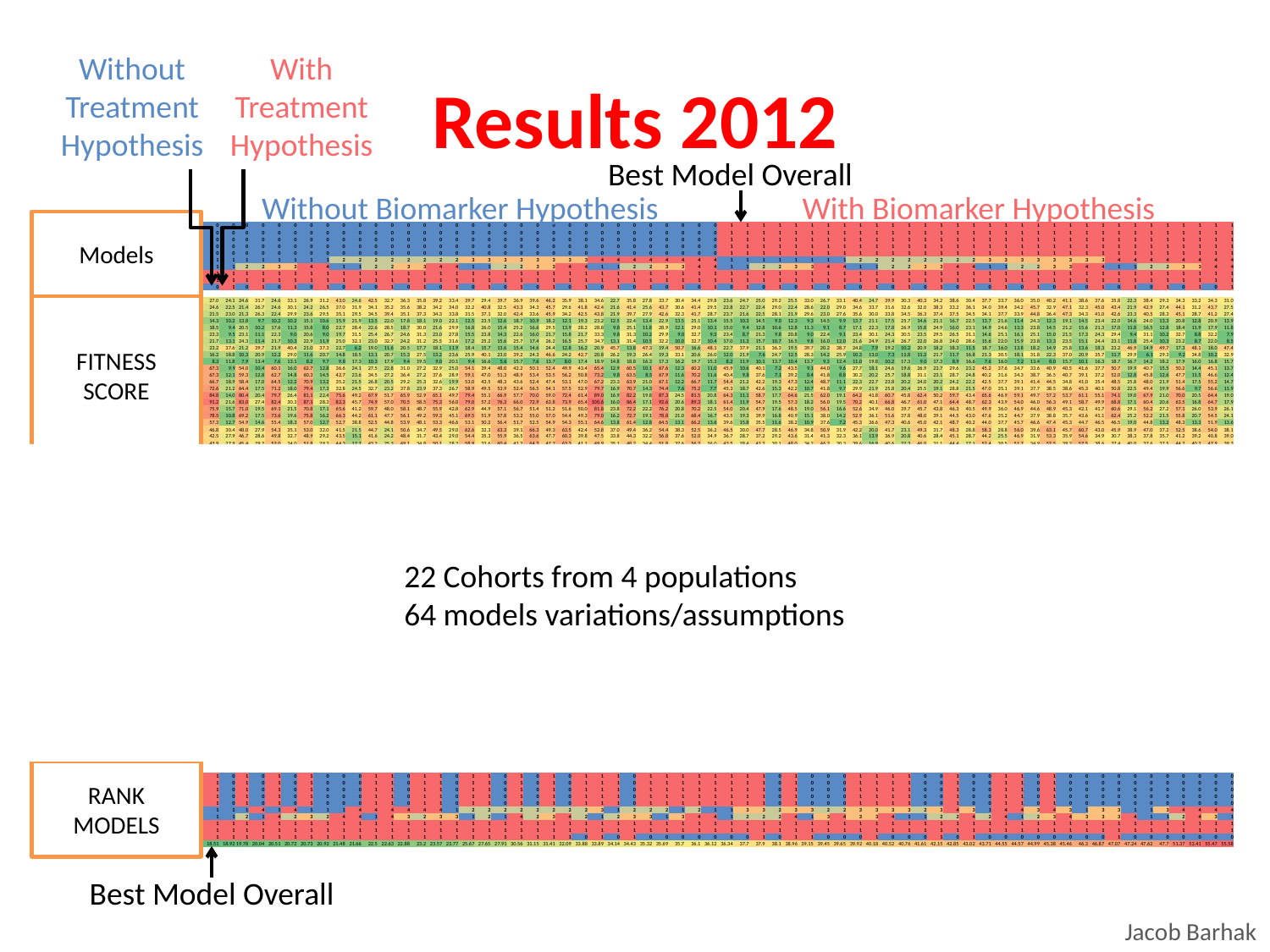

# Results 2012
Without Treatment Hypothesis
With Treatment Hypothesis
Best Model Overall
Without Biomarker Hypothesis
With Biomarker Hypothesis
Models

| A1c changes | 0 | 0 | 0 | 0 | 0 | 0 | 0 | 0 | 0 | 0 | 0 | 0 | 0 | 0 | 0 | 0 | 0 | 0 | 0 | 0 | 0 | 0 | 0 | 0 | 0 | 0 | 0 | 0 | 0 | 0 | 0 | 0 | 1 | 1 | 1 | 1 | 1 | 1 | 1 | 1 | 1 | 1 | 1 | 1 | 1 | 1 | 1 | 1 | 1 | 1 | 1 | 1 | 1 | 1 | 1 | 1 | 1 | 1 | 1 | 1 | 1 | 1 | 1 | 1 |
| --- | --- | --- | --- | --- | --- | --- | --- | --- | --- | --- | --- | --- | --- | --- | --- | --- | --- | --- | --- | --- | --- | --- | --- | --- | --- | --- | --- | --- | --- | --- | --- | --- | --- | --- | --- | --- | --- | --- | --- | --- | --- | --- | --- | --- | --- | --- | --- | --- | --- | --- | --- | --- | --- | --- | --- | --- | --- | --- | --- | --- | --- | --- | --- | --- |
| BMI changes | 0 | 0 | 0 | 0 | 0 | 0 | 0 | 0 | 0 | 0 | 0 | 0 | 0 | 0 | 0 | 0 | 0 | 0 | 0 | 0 | 0 | 0 | 0 | 0 | 0 | 0 | 0 | 0 | 0 | 0 | 0 | 0 | 1 | 1 | 1 | 1 | 1 | 1 | 1 | 1 | 1 | 1 | 1 | 1 | 1 | 1 | 1 | 1 | 1 | 1 | 1 | 1 | 1 | 1 | 1 | 1 | 1 | 1 | 1 | 1 | 1 | 1 | 1 | 1 |
| BP changes | 0 | 0 | 0 | 0 | 0 | 0 | 0 | 0 | 0 | 0 | 0 | 0 | 0 | 0 | 0 | 0 | 0 | 0 | 0 | 0 | 0 | 0 | 0 | 0 | 0 | 0 | 0 | 0 | 0 | 0 | 0 | 0 | 1 | 1 | 1 | 1 | 1 | 1 | 1 | 1 | 1 | 1 | 1 | 1 | 1 | 1 | 1 | 1 | 1 | 1 | 1 | 1 | 1 | 1 | 1 | 1 | 1 | 1 | 1 | 1 | 1 | 1 | 1 | 1 |
| Lipid change | 0 | 0 | 0 | 0 | 0 | 0 | 0 | 0 | 0 | 0 | 0 | 0 | 0 | 0 | 0 | 0 | 0 | 0 | 0 | 0 | 0 | 0 | 0 | 0 | 0 | 0 | 0 | 0 | 0 | 0 | 0 | 0 | 1 | 1 | 1 | 1 | 1 | 1 | 1 | 1 | 1 | 1 | 1 | 1 | 1 | 1 | 1 | 1 | 1 | 1 | 1 | 1 | 1 | 1 | 1 | 1 | 1 | 1 | 1 | 1 | 1 | 1 | 1 | 1 |
| Smoke changes | 0 | 0 | 0 | 0 | 0 | 0 | 0 | 0 | 0 | 0 | 0 | 0 | 0 | 0 | 0 | 0 | 0 | 0 | 0 | 0 | 0 | 0 | 0 | 0 | 0 | 0 | 0 | 0 | 0 | 0 | 0 | 0 | 1 | 1 | 1 | 1 | 1 | 1 | 1 | 1 | 1 | 1 | 1 | 1 | 1 | 1 | 1 | 1 | 1 | 1 | 1 | 1 | 1 | 1 | 1 | 1 | 1 | 1 | 1 | 1 | 1 | 1 | 1 | 1 |
| MI Equation # | 1 | 1 | 1 | 1 | 1 | 1 | 1 | 1 | 2 | 2 | 2 | 2 | 2 | 2 | 2 | 2 | 3 | 3 | 3 | 3 | 3 | 3 | 3 | 3 | 4 | 4 | 4 | 4 | 4 | 4 | 4 | 4 | 1 | 1 | 1 | 1 | 1 | 1 | 1 | 1 | 2 | 2 | 2 | 2 | 2 | 2 | 2 | 2 | 3 | 3 | 3 | 3 | 3 | 3 | 3 | 3 | 4 | 4 | 4 | 4 | 4 | 4 | 4 | 4 |
| Stroke Equation # | 1 | 1 | 2 | 2 | 3 | 3 | 4 | 4 | 1 | 1 | 2 | 2 | 3 | 3 | 4 | 4 | 1 | 1 | 2 | 2 | 3 | 3 | 4 | 4 | 1 | 1 | 2 | 2 | 3 | 3 | 4 | 4 | 1 | 1 | 2 | 2 | 3 | 3 | 4 | 4 | 1 | 1 | 2 | 2 | 3 | 3 | 4 | 4 | 1 | 1 | 2 | 2 | 3 | 3 | 4 | 4 | 1 | 1 | 2 | 2 | 3 | 3 | 4 | 4 |
| CHD Death Equation # | 1 | 1 | 1 | 1 | 1 | 1 | 1 | 1 | 1 | 1 | 1 | 1 | 1 | 1 | 1 | 1 | 1 | 1 | 1 | 1 | 1 | 1 | 1 | 1 | 1 | 1 | 1 | 1 | 1 | 1 | 1 | 1 | 1 | 1 | 1 | 1 | 1 | 1 | 1 | 1 | 1 | 1 | 1 | 1 | 1 | 1 | 1 | 1 | 1 | 1 | 1 | 1 | 1 | 1 | 1 | 1 | 1 | 1 | 1 | 1 | 1 | 1 | 1 | 1 |
| Stroke Death Equation # | 1 | 1 | 1 | 1 | 1 | 1 | 1 | 1 | 1 | 1 | 1 | 1 | 1 | 1 | 1 | 1 | 1 | 1 | 1 | 1 | 1 | 1 | 1 | 1 | 1 | 1 | 1 | 1 | 1 | 1 | 1 | 1 | 1 | 1 | 1 | 1 | 1 | 1 | 1 | 1 | 1 | 1 | 1 | 1 | 1 | 1 | 1 | 1 | 1 | 1 | 1 | 1 | 1 | 1 | 1 | 1 | 1 | 1 | 1 | 1 | 1 | 1 | 1 | 1 |
| Treatment Improvement Correction | 0 | 1 | 0 | 1 | 0 | 1 | 0 | 1 | 0 | 1 | 0 | 1 | 0 | 1 | 0 | 1 | 0 | 1 | 0 | 1 | 0 | 1 | 0 | 1 | 0 | 1 | 0 | 1 | 0 | 1 | 0 | 1 | 0 | 1 | 0 | 1 | 0 | 1 | 0 | 1 | 0 | 1 | 0 | 1 | 0 | 1 | 0 | 1 | 0 | 1 | 0 | 1 | 0 | 1 | 0 | 1 | 0 | 1 | 0 | 1 | 0 | 1 | 0 | 1 |
| FITNESS: LOW SCORE = GOOD FITNESS |  |  |  |  |  |  |  |  |  |  |  |  |  |  |  |  |  |  |  |  |  |  |  |  |  |  |  |  |  |  |  |  |  |  |  |  |  |  |  |  |  |  |  |  |  |  |  |  |  |  |  |  |  |  |  |  |  |  |  |  |  |  |  |  |
| UKPDS33 Conventional | 27.0 | 24.1 | 24.6 | 31.7 | 24.6 | 33.1 | 26.9 | 31.2 | 43.0 | 24.6 | 42.5 | 32.7 | 36.3 | 35.8 | 39.2 | 33.4 | 39.7 | 29.4 | 39.7 | 36.9 | 39.6 | 46.2 | 35.9 | 38.1 | 34.6 | 22.7 | 35.8 | 27.8 | 33.7 | 30.4 | 34.4 | 29.8 | 23.6 | 24.7 | 25.0 | 29.2 | 25.5 | 33.0 | 26.7 | 33.1 | 40.4 | 24.7 | 39.9 | 30.3 | 40.3 | 34.2 | 38.6 | 30.4 | 37.7 | 33.7 | 36.0 | 35.0 | 40.2 | 41.1 | 38.6 | 37.6 | 35.8 | 22.3 | 38.4 | 29.3 | 34.3 | 33.2 | 34.3 | 31.0 |
| UKPDS33 Intensive | 24.6 | 22.5 | 21.4 | 26.7 | 24.6 | 30.1 | 24.2 | 26.5 | 37.0 | 31.9 | 34.1 | 35.2 | 35.6 | 38.2 | 34.2 | 34.0 | 32.2 | 40.8 | 32.5 | 43.3 | 34.3 | 45.7 | 29.6 | 41.8 | 42.4 | 21.6 | 41.4 | 25.6 | 43.7 | 30.6 | 41.4 | 29.5 | 22.8 | 22.7 | 22.4 | 29.0 | 22.4 | 28.6 | 22.0 | 29.0 | 34.6 | 33.7 | 31.6 | 32.6 | 32.0 | 38.3 | 33.2 | 36.1 | 34.0 | 39.4 | 34.2 | 45.7 | 32.9 | 47.1 | 32.3 | 45.0 | 43.4 | 21.9 | 42.9 | 27.4 | 44.1 | 31.2 | 43.7 | 27.5 |
| UKPDS33 Full | 21.5 | 23.0 | 21.3 | 26.3 | 22.4 | 29.9 | 23.6 | 29.5 | 35.1 | 29.5 | 34.5 | 39.4 | 35.1 | 37.3 | 34.3 | 33.8 | 31.5 | 37.1 | 32.0 | 42.4 | 33.6 | 45.9 | 34.2 | 42.5 | 43.8 | 21.9 | 39.7 | 27.9 | 42.6 | 32.3 | 41.7 | 28.7 | 23.7 | 21.6 | 22.5 | 28.1 | 21.9 | 29.6 | 23.0 | 27.6 | 35.6 | 30.0 | 33.8 | 34.5 | 36.3 | 37.4 | 37.5 | 34.5 | 34.1 | 37.7 | 33.9 | 44.8 | 36.4 | 47.3 | 34.3 | 41.0 | 42.6 | 23.3 | 40.5 | 28.3 | 45.1 | 28.7 | 41.2 | 27.4 |
| ASPEN All Placebo | 14.3 | 10.2 | 13.8 | 9.7 | 10.2 | 10.2 | 15.1 | 10.6 | 15.9 | 21.9 | 13.5 | 22.0 | 17.8 | 18.1 | 19.0 | 22.1 | 12.5 | 23.5 | 12.6 | 18.7 | 10.9 | 18.2 | 12.1 | 19.3 | 23.2 | 12.5 | 22.4 | 13.4 | 22.9 | 13.5 | 25.1 | 13.4 | 15.5 | 10.3 | 14.5 | 9.0 | 12.3 | 9.3 | 14.5 | 9.9 | 13.7 | 21.1 | 17.5 | 25.7 | 14.6 | 21.1 | 16.7 | 22.5 | 13.7 | 21.6 | 11.4 | 24.3 | 12.3 | 19.1 | 14.5 | 23.4 | 22.0 | 14.6 | 24.0 | 13.3 | 20.8 | 12.8 | 20.9 | 13.9 |
| ASPEN All Atorvastatin | 18.5 | 9.4 | 20.5 | 10.2 | 17.6 | 11.3 | 15.8 | 8.0 | 22.7 | 28.4 | 22.6 | 28.5 | 18.7 | 30.0 | 21.6 | 29.9 | 16.8 | 26.0 | 15.4 | 25.2 | 16.6 | 29.5 | 13.9 | 28.2 | 28.8 | 9.8 | 25.1 | 11.8 | 28.9 | 12.1 | 29.0 | 10.1 | 15.0 | 9.4 | 12.8 | 10.6 | 12.8 | 11.3 | 9.1 | 8.7 | 17.1 | 22.3 | 17.8 | 26.9 | 15.8 | 24.9 | 16.0 | 23.1 | 14.9 | 24.6 | 13.3 | 23.8 | 14.5 | 21.2 | 15.6 | 21.3 | 17.0 | 11.8 | 16.5 | 12.8 | 18.4 | 11.9 | 17.9 | 11.8 |
| ASPEN Primary Placebo | 23.3 | 9.5 | 23.1 | 11.1 | 22.3 | 9.0 | 20.6 | 9.0 | 19.7 | 31.5 | 25.4 | 26.7 | 24.6 | 31.3 | 23.0 | 27.8 | 15.5 | 23.8 | 14.3 | 22.6 | 16.0 | 21.7 | 15.8 | 21.7 | 33.3 | 9.8 | 31.3 | 10.2 | 29.9 | 9.0 | 32.7 | 9.3 | 23.4 | 8.7 | 21.3 | 9.8 | 20.8 | 9.0 | 22.4 | 9.1 | 23.4 | 30.1 | 24.3 | 30.5 | 23.5 | 29.5 | 26.5 | 31.1 | 14.6 | 25.1 | 16.1 | 25.1 | 15.0 | 21.5 | 17.3 | 24.3 | 29.4 | 9.4 | 31.1 | 10.2 | 32.7 | 8.8 | 32.2 | 7.9 |
| ASPEN Primary Atorvastatin | 21.7 | 13.1 | 24.3 | 11.4 | 21.7 | 10.3 | 22.9 | 11.9 | 25.0 | 32.1 | 23.0 | 32.7 | 24.2 | 31.2 | 25.5 | 31.6 | 17.2 | 25.2 | 15.6 | 25.7 | 17.4 | 26.2 | 16.5 | 25.7 | 34.7 | 13.1 | 31.4 | 10.5 | 32.2 | 10.0 | 32.7 | 10.4 | 17.0 | 11.3 | 15.7 | 10.7 | 16.5 | 9.8 | 16.0 | 12.0 | 21.6 | 24.9 | 21.4 | 26.7 | 22.0 | 26.8 | 24.0 | 28.6 | 15.6 | 22.0 | 15.9 | 23.8 | 13.3 | 23.5 | 15.1 | 24.4 | 23.1 | 11.8 | 25.4 | 10.3 | 23.2 | 8.7 | 22.0 | 8.5 |
| ASPEN Secondary Placebo | 23.2 | 37.6 | 21.2 | 39.7 | 21.9 | 40.4 | 21.0 | 37.3 | 22.7 | 6.2 | 19.0 | 11.6 | 20.5 | 17.7 | 18.1 | 11.9 | 18.4 | 15.7 | 13.6 | 15.4 | 14.6 | 24.4 | 12.8 | 16.2 | 20.9 | 45.7 | 13.8 | 47.3 | 19.4 | 50.7 | 16.6 | 48.1 | 22.7 | 37.9 | 21.1 | 36.3 | 19.5 | 39.7 | 20.2 | 38.7 | 24.8 | 7.9 | 19.2 | 10.2 | 20.9 | 18.2 | 18.3 | 11.5 | 18.7 | 16.0 | 13.8 | 18.2 | 14.9 | 25.8 | 13.6 | 18.3 | 23.2 | 46.9 | 14.9 | 49.7 | 17.3 | 48.1 | 18.0 | 47.4 |
| ASPEN Secondary Atorvastatin | 16.2 | 18.8 | 10.3 | 20.9 | 12.2 | 29.0 | 11.6 | 20.7 | 14.8 | 18.5 | 13.1 | 20.7 | 15.3 | 27.5 | 13.2 | 23.6 | 25.9 | 40.1 | 23.0 | 39.2 | 24.3 | 46.6 | 24.2 | 42.7 | 20.8 | 26.2 | 19.3 | 26.4 | 19.3 | 33.1 | 20.6 | 26.0 | 12.0 | 21.9 | 7.6 | 24.7 | 12.5 | 28.3 | 14.2 | 25.9 | 10.3 | 13.0 | 7.3 | 11.8 | 11.2 | 21.7 | 11.7 | 16.8 | 21.3 | 30.5 | 18.1 | 31.8 | 22.3 | 37.0 | 20.9 | 35.7 | 11.7 | 29.9 | 6.1 | 29.3 | 9.2 | 34.8 | 10.2 | 32.9 |
| ASPEN Full | 8.3 | 11.8 | 7.9 | 13.4 | 7.6 | 13.1 | 8.2 | 9.7 | 9.8 | 17.3 | 10.3 | 17.9 | 9.4 | 19.5 | 9.0 | 20.1 | 9.4 | 16.6 | 5.6 | 15.7 | 7.6 | 13.7 | 8.0 | 17.4 | 18.9 | 14.8 | 18.8 | 16.3 | 17.3 | 16.2 | 19.7 | 15.3 | 8.2 | 11.9 | 10.1 | 13.7 | 10.4 | 13.7 | 9.3 | 12.4 | 11.0 | 19.8 | 10.2 | 17.3 | 9.0 | 17.3 | 8.9 | 16.6 | 7.6 | 16.0 | 7.2 | 13.4 | 8.0 | 15.7 | 10.1 | 16.3 | 18.7 | 16.7 | 14.2 | 18.2 | 17.9 | 16.0 | 16.8 | 15.7 |
| ADVANCE Standard | 67.3 | 9.9 | 54.0 | 10.4 | 60.1 | 16.0 | 62.7 | 12.8 | 36.6 | 24.1 | 27.5 | 22.8 | 31.0 | 27.2 | 32.9 | 25.0 | 54.1 | 39.4 | 48.0 | 42.2 | 50.1 | 52.4 | 49.9 | 43.4 | 65.4 | 12.9 | 60.5 | 10.1 | 67.6 | 12.3 | 60.2 | 11.0 | 45.9 | 10.6 | 40.1 | 7.2 | 43.5 | 9.1 | 44.0 | 9.6 | 27.7 | 18.1 | 24.6 | 19.6 | 26.9 | 23.7 | 29.6 | 23.2 | 45.2 | 37.6 | 34.7 | 33.6 | 40.9 | 40.5 | 41.6 | 37.7 | 50.7 | 19.9 | 40.7 | 15.5 | 50.2 | 14.4 | 45.1 | 13.7 |
| ADVANCE Intensive | 67.3 | 12.1 | 59.3 | 12.8 | 62.7 | 14.8 | 60.3 | 14.5 | 42.7 | 23.6 | 34.5 | 27.2 | 36.4 | 27.2 | 37.6 | 28.9 | 59.1 | 47.0 | 51.3 | 48.9 | 53.4 | 53.5 | 56.2 | 50.8 | 73.2 | 9.8 | 63.5 | 8.5 | 67.9 | 11.6 | 70.2 | 11.6 | 40.4 | 9.8 | 37.6 | 7.1 | 39.2 | 8.4 | 41.8 | 8.8 | 30.3 | 20.2 | 25.7 | 18.8 | 31.1 | 23.1 | 28.7 | 24.8 | 40.2 | 31.6 | 34.3 | 38.7 | 36.5 | 40.7 | 39.1 | 37.2 | 52.0 | 12.8 | 45.8 | 12.6 | 47.7 | 11.5 | 46.6 | 12.4 |
| ADVANCE Asia Standard | 66.7 | 18.9 | 58.4 | 17.0 | 64.5 | 12.2 | 70.9 | 13.2 | 35.2 | 21.5 | 26.8 | 20.5 | 29.2 | 25.3 | 32.6 | 19.9 | 53.0 | 43.5 | 48.3 | 43.6 | 52.4 | 47.4 | 53.1 | 47.0 | 67.2 | 23.3 | 63.9 | 21.0 | 67.1 | 12.2 | 66.7 | 11.7 | 54.4 | 21.2 | 42.2 | 19.3 | 47.3 | 12.4 | 48.7 | 11.1 | 22.3 | 22.7 | 23.8 | 20.2 | 24.0 | 20.2 | 24.2 | 22.2 | 42.5 | 37.7 | 39.1 | 41.4 | 44.5 | 34.8 | 41.0 | 35.4 | 48.5 | 25.8 | 48.0 | 21.9 | 51.4 | 17.5 | 55.2 | 14.7 |
| ADVANCE Asia Intensive | 72.6 | 21.2 | 64.4 | 17.5 | 71.2 | 18.0 | 79.4 | 17.3 | 32.8 | 24.5 | 32.7 | 23.2 | 37.8 | 23.9 | 37.3 | 26.7 | 58.9 | 49.5 | 53.9 | 52.4 | 56.5 | 54.1 | 57.5 | 52.9 | 79.7 | 16.9 | 70.7 | 14.3 | 74.4 | 7.6 | 75.2 | 7.7 | 45.3 | 18.7 | 42.6 | 15.3 | 42.2 | 10.7 | 41.8 | 9.7 | 29.9 | 21.9 | 25.8 | 20.4 | 25.5 | 19.1 | 28.8 | 21.5 | 47.0 | 35.1 | 39.1 | 37.7 | 38.5 | 38.6 | 45.3 | 40.1 | 50.8 | 22.5 | 49.4 | 19.9 | 56.6 | 9.7 | 56.6 | 11.9 |
| ADVANCE EME Standard | 84.8 | 14.0 | 80.4 | 20.4 | 79.7 | 26.4 | 81.1 | 22.4 | 75.6 | 49.2 | 67.9 | 51.7 | 65.9 | 52.9 | 65.1 | 49.7 | 79.4 | 55.1 | 66.9 | 57.7 | 70.0 | 59.0 | 72.4 | 61.4 | 89.0 | 16.9 | 82.2 | 19.8 | 87.3 | 24.5 | 81.5 | 20.8 | 64.3 | 11.1 | 58.7 | 17.7 | 64.6 | 21.5 | 62.0 | 19.1 | 64.2 | 41.8 | 60.7 | 45.8 | 62.4 | 50.2 | 59.7 | 43.4 | 65.6 | 46.9 | 59.1 | 49.7 | 57.2 | 53.7 | 61.1 | 55.1 | 74.1 | 19.0 | 67.9 | 21.0 | 70.0 | 20.5 | 64.4 | 19.0 |
| ADVANCE EME Intensive | 91.2 | 21.6 | 83.0 | 27.4 | 82.4 | 30.3 | 87.1 | 28.3 | 82.3 | 45.7 | 74.9 | 57.0 | 70.5 | 58.5 | 75.3 | 56.0 | 79.0 | 57.2 | 76.3 | 66.0 | 72.9 | 63.8 | 73.9 | 65.4 | 100.6 | 16.0 | 86.4 | 17.1 | 92.6 | 20.6 | 89.3 | 18.1 | 61.4 | 11.9 | 54.7 | 19.5 | 57.3 | 18.2 | 56.0 | 19.5 | 70.2 | 40.1 | 66.8 | 46.7 | 61.0 | 47.1 | 64.4 | 48.7 | 62.3 | 43.9 | 54.0 | 46.0 | 56.3 | 49.1 | 58.7 | 49.9 | 68.8 | 17.1 | 60.4 | 20.6 | 63.5 | 16.8 | 64.7 | 17.9 |
| ADVANCE Eastern Europe Standard | 75.9 | 15.7 | 71.0 | 19.5 | 69.1 | 21.5 | 70.8 | 17.1 | 65.6 | 41.2 | 59.7 | 48.0 | 58.1 | 48.7 | 55.9 | 42.8 | 62.9 | 44.9 | 57.1 | 56.7 | 51.4 | 51.2 | 51.6 | 50.0 | 81.8 | 23.8 | 72.2 | 22.2 | 76.2 | 20.8 | 70.2 | 22.5 | 54.0 | 20.4 | 47.9 | 17.6 | 48.5 | 19.0 | 56.1 | 16.6 | 52.6 | 34.9 | 46.0 | 39.7 | 45.7 | 43.8 | 46.3 | 40.5 | 49.9 | 36.0 | 46.9 | 44.6 | 48.9 | 45.3 | 42.1 | 41.7 | 60.6 | 29.1 | 56.2 | 27.2 | 57.1 | 26.0 | 53.9 | 26.1 |
| ADVANCE Eastern Europe Intensive | 78.5 | 10.8 | 69.2 | 17.5 | 73.6 | 19.6 | 75.8 | 16.2 | 66.3 | 44.2 | 61.1 | 47.7 | 56.1 | 49.2 | 59.3 | 45.1 | 69.5 | 51.9 | 57.8 | 53.2 | 55.0 | 57.0 | 54.4 | 49.3 | 79.0 | 16.2 | 72.7 | 19.1 | 78.8 | 21.0 | 68.4 | 16.7 | 43.5 | 19.3 | 39.9 | 16.8 | 40.9 | 15.1 | 38.0 | 14.2 | 52.9 | 36.1 | 51.6 | 37.8 | 48.0 | 39.1 | 44.5 | 43.0 | 47.6 | 35.2 | 44.7 | 37.9 | 38.8 | 35.7 | 43.6 | 41.1 | 62.4 | 25.2 | 52.2 | 21.5 | 55.8 | 20.7 | 54.5 | 24.1 |
| ADVANCE Full | 57.3 | 12.7 | 54.9 | 14.6 | 55.4 | 18.3 | 57.0 | 12.7 | 52.7 | 38.8 | 52.5 | 44.8 | 53.9 | 48.1 | 53.3 | 46.6 | 53.1 | 50.2 | 56.4 | 51.7 | 52.5 | 54.9 | 54.3 | 55.1 | 64.6 | 13.8 | 61.4 | 12.8 | 64.5 | 13.1 | 66.2 | 13.6 | 39.6 | 15.8 | 35.5 | 11.6 | 38.2 | 10.9 | 37.6 | 7.2 | 45.3 | 36.6 | 47.3 | 40.6 | 45.0 | 42.1 | 48.7 | 40.2 | 44.0 | 37.7 | 45.7 | 46.6 | 47.4 | 45.3 | 44.7 | 46.5 | 46.5 | 19.0 | 44.8 | 13.2 | 48.3 | 13.3 | 51.9 | 13.6 |
| ACCORD BP Standard Therapy | 46.8 | 30.4 | 48.0 | 27.9 | 54.3 | 35.1 | 53.0 | 32.0 | 41.5 | 21.5 | 44.7 | 24.1 | 50.6 | 34.7 | 49.5 | 29.0 | 62.6 | 32.3 | 63.3 | 39.1 | 66.3 | 49.3 | 63.5 | 42.4 | 52.8 | 37.0 | 49.4 | 36.2 | 54.4 | 38.3 | 52.5 | 36.2 | 46.5 | 30.0 | 47.7 | 28.5 | 46.9 | 34.8 | 50.9 | 31.9 | 42.2 | 20.0 | 41.7 | 23.1 | 49.3 | 31.7 | 48.3 | 28.8 | 58.3 | 28.8 | 56.0 | 39.6 | 63.1 | 45.7 | 60.7 | 43.0 | 45.9 | 38.9 | 47.0 | 37.2 | 52.5 | 38.6 | 54.0 | 38.1 |
| ACCORD BP Intensive Therapy | 42.5 | 27.9 | 46.7 | 28.6 | 49.8 | 32.7 | 48.9 | 29.2 | 43.5 | 15.1 | 41.6 | 24.2 | 48.4 | 31.7 | 43.4 | 29.0 | 54.4 | 35.3 | 55.9 | 36.5 | 63.6 | 47.7 | 60.3 | 39.8 | 47.5 | 33.8 | 44.3 | 32.2 | 56.8 | 37.6 | 52.0 | 34.9 | 36.7 | 28.7 | 37.2 | 29.2 | 43.6 | 31.4 | 41.3 | 32.3 | 36.1 | 13.9 | 36.9 | 20.8 | 40.6 | 28.4 | 45.1 | 28.7 | 44.2 | 25.5 | 46.9 | 31.9 | 53.3 | 35.9 | 54.6 | 34.9 | 30.7 | 38.3 | 37.8 | 35.7 | 41.2 | 39.2 | 40.8 | 39.0 |
| ACCORD BP Full | 43.9 | 27.9 | 45.4 | 29.2 | 53.0 | 34.0 | 51.8 | 29.3 | 44.3 | 17.7 | 43.2 | 25.3 | 49.1 | 34.8 | 50.1 | 28.2 | 58.9 | 33.6 | 60.4 | 41.2 | 64.3 | 47.7 | 63.3 | 41.1 | 49.9 | 35.1 | 48.2 | 34.4 | 51.8 | 37.6 | 56.2 | 36.0 | 43.5 | 28.4 | 42.2 | 30.1 | 48.0 | 34.2 | 46.2 | 30.3 | 39.6 | 16.9 | 40.6 | 22.3 | 46.0 | 31.1 | 44.4 | 27.1 | 52.4 | 30.5 | 51.7 | 34.9 | 57.5 | 39.2 | 57.5 | 38.6 | 37.4 | 40.0 | 37.6 | 37.5 | 44.2 | 40.3 | 47.9 | 39.3 |
| RANK POPULATIONS FOR EACH MODEL |  |  |  |  |  |  |  |  |  |  |  |  |  |  |  |  |  |  |  |  |  |  |  |  |  |  |  |  |  |  |  |  |  |  |  |  |  |  |  |  |  |  |  |  |  |  |  |  |  |  |  |  |  |  |  |  |  |  |  |  |  |  |  |  |
| UKPDS33 Conventional | 9 | 17 | 9 | 20 | 9 | 18 | 9 | 19 | 14 | 11 | 14 | 14 | 11 | 14 | 13 | 14 | 9 | 6 | 9 | 7 | 9 | 8 | 9 | 6 | 6 | 14 | 7 | 16 | 7 | 14 | 7 | 17 | 8 | 17 | 9 | 18 | 9 | 18 | 9 | 20 | 15 | 12 | 14 | 13 | 13 | 14 | 13 | 13 | 9 | 11 | 11 | 10 | 12 | 14 | 9 | 10 | 8 | 11 | 9 | 16 | 7 | 16 | 7 | 16 |
| UKPDS33 Intensive | 8 | 15 | 6 | 15 | 8 | 15 | 8 | 14 | 11 | 15 | 10 | 15 | 10 | 16 | 9 | 16 | 8 | 13 | 8 | 13 | 8 | 6 | 7 | 9 | 8 | 12 | 9 | 14 | 9 | 15 | 8 | 16 | 6 | 16 | 7 | 17 | 8 | 15 | 6 | 16 | 11 | 16 | 11 | 15 | 11 | 16 | 11 | 16 | 7 | 19 | 8 | 18 | 7 | 18 | 7 | 18 | 11 | 10 | 12 | 14 | 9 | 15 | 10 | 15 |
| UKPDS33 Full | 4 | 16 | 5 | 14 | 7 | 14 | 7 | 18 | 8 | 13 | 11 | 16 | 9 | 15 | 10 | 15 | 7 | 10 | 7 | 12 | 7 | 7 | 8 | 11 | 9 | 13 | 8 | 17 | 8 | 16 | 9 | 15 | 9 | 14 | 8 | 15 | 7 | 16 | 8 | 15 | 12 | 14 | 12 | 16 | 12 | 15 | 12 | 15 | 8 | 16 | 7 | 17 | 8 | 19 | 8 | 14 | 10 | 13 | 10 | 15 | 11 | 14 | 9 | 14 |
| ASPEN All Placebo | 1 | 3 | 2 | 0 | 1 | 1 | 2 | 3 | 2 | 7 | 2 | 4 | 2 | 1 | 3 | 3 | 1 | 2 | 1 | 2 | 1 | 1 | 1 | 2 | 3 | 3 | 3 | 6 | 3 | 8 | 3 | 7 | 3 | 3 | 3 | 2 | 1 | 3 | 3 | 6 | 2 | 8 | 2 | 10 | 2 | 4 | 3 | 5 | 1 | 2 | 1 | 4 | 1 | 1 | 2 | 3 | 3 | 4 | 4 | 5 | 4 | 5 | 4 | 7 |
| ASPEN All Atorvastatin | 3 | 0 | 3 | 1 | 3 | 3 | 3 | 0 | 4 | 12 | 4 | 12 | 3 | 8 | 4 | 12 | 3 | 5 | 4 | 4 | 4 | 5 | 3 | 5 | 4 | 0 | 4 | 4 | 4 | 4 | 4 | 2 | 2 | 1 | 2 | 4 | 3 | 7 | 0 | 1 | 3 | 10 | 3 | 12 | 3 | 8 | 2 | 6 | 3 | 4 | 2 | 2 | 3 | 2 | 4 | 2 | 1 | 2 | 3 | 3 | 3 | 4 | 2 | 2 |
| ASPEN Primary Placebo | 7 | 1 | 7 | 3 | 6 | 0 | 4 | 1 | 3 | 14 | 6 | 10 | 6 | 10 | 5 | 7 | 2 | 3 | 3 | 3 | 3 | 2 | 4 | 3 | 5 | 1 | 5 | 2 | 5 | 1 | 6 | 1 | 7 | 0 | 6 | 3 | 6 | 1 | 7 | 3 | 6 | 15 | 7 | 14 | 6 | 11 | 7 | 14 | 2 | 5 | 5 | 5 | 5 | 3 | 5 | 4 | 6 | 0 | 6 | 0 | 6 | 1 | 6 | 0 |
| ASPEN Primary Atorvastatin | 5 | 8 | 8 | 4 | 4 | 2 | 6 | 4 | 6 | 16 | 5 | 13 | 5 | 9 | 6 | 13 | 4 | 4 | 5 | 5 | 5 | 4 | 5 | 4 | 7 | 5 | 6 | 3 | 6 | 2 | 5 | 3 | 4 | 6 | 4 | 5 | 4 | 4 | 4 | 8 | 4 | 13 | 5 | 11 | 5 | 9 | 5 | 10 | 4 | 3 | 4 | 3 | 2 | 4 | 3 | 5 | 4 | 1 | 5 | 1 | 5 | 0 | 5 | 1 |
| ASPEN Secondary Placebo | 6 | 21 | 4 | 21 | 5 | 21 | 5 | 21 | 5 | 0 | 3 | 0 | 4 | 0 | 2 | 0 | 5 | 0 | 2 | 0 | 2 | 3 | 2 | 0 | 2 | 21 | 0 | 21 | 2 | 21 | 0 | 21 | 5 | 21 | 5 | 21 | 5 | 21 | 5 | 21 | 7 | 0 | 4 | 0 | 4 | 1 | 4 | 0 | 5 | 0 | 3 | 1 | 4 | 5 | 1 | 1 | 5 | 21 | 2 | 21 | 1 | 21 | 3 | 21 |
| ASPEN Secondary Atorvastatin | 2 | 11 | 1 | 13 | 2 | 13 | 1 | 12 | 1 | 4 | 1 | 3 | 1 | 7 | 1 | 4 | 6 | 12 | 6 | 9 | 6 | 9 | 6 | 12 | 1 | 17 | 2 | 15 | 1 | 17 | 2 | 14 | 1 | 15 | 0 | 14 | 2 | 14 | 2 | 14 | 0 | 1 | 0 | 1 | 1 | 5 | 1 | 2 | 6 | 9 | 6 | 6 | 6 | 9 | 6 | 8 | 0 | 17 | 0 | 17 | 0 | 17 | 0 | 17 |
| ASPEN Full | 0 | 5 | 0 | 6 | 0 | 5 | 0 | 2 | 0 | 2 | 0 | 1 | 0 | 2 | 0 | 2 | 0 | 1 | 0 | 1 | 0 | 0 | 0 | 1 | 0 | 7 | 1 | 8 | 0 | 9 | 1 | 9 | 0 | 7 | 1 | 7 | 0 | 9 | 1 | 9 | 1 | 5 | 1 | 2 | 0 | 0 | 0 | 1 | 0 | 1 | 0 | 0 | 0 | 0 | 0 | 0 | 2 | 5 | 1 | 7 | 2 | 8 | 1 | 9 |
| ADVANCE Standard | 16 | 2 | 13 | 2 | 14 | 7 | 15 | 6 | 10 | 9 | 8 | 5 | 8 | 5 | 8 | 5 | 12 | 11 | 10 | 11 | 10 | 15 | 10 | 13 | 14 | 4 | 13 | 1 | 15 | 6 | 13 | 4 | 16 | 4 | 14 | 1 | 14 | 2 | 15 | 4 | 8 | 4 | 8 | 4 | 9 | 7 | 10 | 7 | 14 | 15 | 10 | 8 | 13 | 12 | 12 | 11 | 15 | 9 | 11 | 6 | 14 | 7 | 11 | 6 |
| ADVANCE Intensive | 15 | 6 | 16 | 5 | 15 | 6 | 14 | 8 | 13 | 8 | 12 | 11 | 12 | 6 | 12 | 9 | 16 | 16 | 12 | 15 | 14 | 16 | 15 | 17 | 16 | 2 | 15 | 0 | 16 | 3 | 17 | 5 | 12 | 2 | 12 | 0 | 11 | 0 | 13 | 2 | 10 | 7 | 9 | 3 | 10 | 6 | 8 | 8 | 10 | 10 | 9 | 13 | 9 | 13 | 10 | 9 | 17 | 3 | 14 | 2 | 12 | 3 | 12 | 4 |
| ADVANCE Asia Standard | 14 | 12 | 15 | 8 | 16 | 4 | 17 | 7 | 9 | 5 | 7 | 2 | 7 | 4 | 7 | 1 | 10 | 14 | 11 | 14 | 12 | 10 | 12 | 14 | 15 | 15 | 16 | 12 | 14 | 5 | 15 | 6 | 19 | 13 | 15 | 12 | 17 | 8 | 17 | 7 | 5 | 11 | 6 | 5 | 7 | 3 | 6 | 4 | 11 | 18 | 13 | 15 | 14 | 6 | 11 | 7 | 14 | 15 | 16 | 12 | 15 | 10 | 18 | 8 |
| ADVANCE Asia Intensive | 17 | 13 | 17 | 10 | 18 | 8 | 19 | 11 | 7 | 10 | 9 | 6 | 13 | 3 | 11 | 6 | 15 | 17 | 13 | 17 | 16 | 17 | 16 | 18 | 18 | 10 | 17 | 7 | 17 | 0 | 19 | 0 | 15 | 10 | 17 | 8 | 13 | 5 | 14 | 5 | 9 | 9 | 10 | 6 | 8 | 2 | 9 | 3 | 15 | 12 | 12 | 11 | 10 | 10 | 16 | 13 | 16 | 12 | 17 | 8 | 18 | 2 | 19 | 3 |
| ADVANCE EME Standard | 20 | 9 | 20 | 12 | 20 | 12 | 20 | 13 | 20 | 21 | 20 | 20 | 20 | 20 | 20 | 20 | 21 | 20 | 20 | 20 | 20 | 20 | 20 | 20 | 20 | 11 | 20 | 11 | 20 | 13 | 20 | 12 | 21 | 5 | 21 | 11 | 21 | 13 | 21 | 12 | 20 | 21 | 20 | 20 | 21 | 21 | 20 | 20 | 21 | 21 | 21 | 21 | 19 | 21 | 21 | 21 | 21 | 8 | 21 | 10 | 21 | 11 | 20 | 11 |
| ADVANCE EME Intensive | 21 | 14 | 21 | 16 | 21 | 16 | 21 | 15 | 21 | 20 | 21 | 21 | 21 | 21 | 21 | 21 | 20 | 21 | 21 | 21 | 21 | 21 | 21 | 21 | 21 | 8 | 21 | 9 | 21 | 10 | 21 | 11 | 20 | 8 | 20 | 13 | 20 | 11 | 19 | 13 | 21 | 20 | 21 | 21 | 20 | 20 | 21 | 21 | 20 | 20 | 19 | 19 | 18 | 20 | 19 | 20 | 20 | 6 | 20 | 9 | 20 | 9 | 21 | 10 |
| ADVANCE Eastern Europe Standard | 18 | 10 | 19 | 11 | 17 | 11 | 16 | 10 | 18 | 18 | 18 | 19 | 19 | 18 | 18 | 17 | 18 | 15 | 16 | 19 | 11 | 14 | 11 | 16 | 19 | 16 | 18 | 13 | 18 | 11 | 18 | 13 | 18 | 12 | 19 | 10 | 19 | 12 | 20 | 11 | 18 | 17 | 17 | 18 | 16 | 19 | 17 | 18 | 17 | 14 | 16 | 16 | 16 | 16 | 13 | 16 | 18 | 16 | 19 | 13 | 19 | 13 | 15 | 13 |
| ADVANCE Eastern Europe Intensive | 19 | 4 | 18 | 9 | 19 | 10 | 18 | 9 | 19 | 19 | 19 | 18 | 18 | 19 | 19 | 18 | 19 | 19 | 17 | 18 | 15 | 19 | 14 | 15 | 17 | 9 | 19 | 10 | 19 | 12 | 16 | 10 | 13 | 11 | 13 | 9 | 12 | 10 | 11 | 10 | 19 | 18 | 19 | 17 | 18 | 17 | 15 | 19 | 16 | 13 | 14 | 12 | 11 | 7 | 14 | 15 | 19 | 14 | 18 | 11 | 17 | 12 | 17 | 12 |
| ADVANCE Full | 13 | 7 | 14 | 7 | 13 | 9 | 13 | 5 | 17 | 17 | 17 | 17 | 17 | 17 | 17 | 19 | 11 | 18 | 15 | 16 | 13 | 18 | 13 | 19 | 13 | 6 | 14 | 5 | 13 | 7 | 14 | 8 | 11 | 9 | 10 | 6 | 10 | 6 | 10 | 0 | 17 | 19 | 18 | 19 | 15 | 18 | 19 | 17 | 12 | 17 | 15 | 20 | 15 | 15 | 15 | 19 | 13 | 7 | 13 | 4 | 13 | 6 | 14 | 5 |
| ACCORD BP Standard Therapy | 12 | 20 | 12 | 17 | 12 | 20 | 12 | 20 | 12 | 6 | 16 | 7 | 16 | 12 | 15 | 11 | 17 | 7 | 19 | 8 | 19 | 13 | 19 | 10 | 12 | 20 | 12 | 20 | 11 | 20 | 11 | 20 | 17 | 20 | 18 | 16 | 16 | 20 | 18 | 18 | 16 | 6 | 16 | 9 | 19 | 13 | 18 | 12 | 19 | 7 | 20 | 14 | 21 | 17 | 20 | 17 | 12 | 19 | 15 | 19 | 16 | 18 | 16 | 18 |
| ACCORD BP Intensive Therapy | 10 | 18 | 11 | 18 | 10 | 17 | 10 | 16 | 15 | 1 | 13 | 8 | 14 | 11 | 14 | 10 | 13 | 9 | 14 | 6 | 17 | 12 | 17 | 7 | 10 | 18 | 10 | 18 | 12 | 19 | 10 | 18 | 10 | 19 | 11 | 19 | 15 | 17 | 12 | 19 | 13 | 2 | 13 | 7 | 14 | 10 | 16 | 11 | 13 | 6 | 17 | 7 | 17 | 8 | 17 | 6 | 7 | 18 | 8 | 18 | 8 | 19 | 8 | 19 |
| ACCORD BP Full | 11 | 19 | 10 | 19 | 11 | 19 | 11 | 17 | 16 | 3 | 15 | 9 | 15 | 13 | 16 | 8 | 14 | 8 | 18 | 10 | 18 | 11 | 18 | 8 | 11 | 19 | 11 | 19 | 10 | 18 | 12 | 19 | 14 | 18 | 16 | 20 | 18 | 19 | 16 | 17 | 14 | 3 | 15 | 8 | 17 | 12 | 14 | 9 | 18 | 8 | 18 | 9 | 20 | 11 | 18 | 12 | 9 | 20 | 7 | 20 | 10 | 20 | 13 | 20 |
| RANK MODELS FOR EACH POPULATION |  |  |  |  |  |  |  |  |  |  |  |  |  |  |  |  |  |  |  |  |  |  |  |  |  |  |  |  |  |  |  |  |  |  |  |  |  |  |  |  |  |  |  |  |  |  |  |  |  |  |  |  |  |  |  |  |  |  |  |  |  |  |  |  |
| UKPDS33 Conventional | 13 | 3 | 4 | 24 | 6 | 28 | 12 | 23 | 62 | 5 | 61 | 25 | 44 | 40 | 52 | 30 | 54 | 17 | 55 | 45 | 53 | 63 | 42 | 48 | 37 | 1 | 41 | 14 | 32 | 20 | 36 | 18 | 2 | 7 | 9 | 15 | 10 | 26 | 11 | 27 | 59 | 8 | 56 | 19 | 58 | 33 | 50 | 21 | 47 | 31 | 43 | 38 | 57 | 60 | 51 | 46 | 39 | 0 | 49 | 16 | 35 | 29 | 34 | 22 |
| UKPDS33 Intensive | 11 | 6 | 0 | 14 | 10 | 22 | 9 | 13 | 45 | 26 | 37 | 42 | 43 | 46 | 38 | 36 | 28 | 49 | 30 | 55 | 40 | 62 | 21 | 52 | 53 | 1 | 51 | 12 | 57 | 23 | 50 | 20 | 8 | 7 | 4 | 19 | 5 | 17 | 3 | 18 | 41 | 34 | 25 | 31 | 27 | 47 | 33 | 44 | 35 | 48 | 39 | 61 | 32 | 63 | 29 | 60 | 56 | 2 | 54 | 15 | 59 | 24 | 58 | 16 |
| UKPDS33 Full | 1 | 7 | 0 | 12 | 5 | 23 | 10 | 21 | 40 | 20 | 37 | 49 | 39 | 45 | 35 | 30 | 25 | 44 | 26 | 55 | 28 | 62 | 33 | 56 | 59 | 3 | 50 | 15 | 58 | 27 | 54 | 19 | 11 | 2 | 6 | 16 | 4 | 22 | 8 | 14 | 41 | 24 | 29 | 36 | 42 | 46 | 47 | 38 | 32 | 48 | 31 | 60 | 43 | 63 | 34 | 52 | 57 | 9 | 51 | 17 | 61 | 18 | 53 | 13 |
| ASPEN All Placebo | 27 | 4 | 25 | 2 | 5 | 6 | 33 | 8 | 35 | 50 | 21 | 51 | 38 | 39 | 42 | 53 | 14 | 59 | 16 | 41 | 9 | 40 | 11 | 44 | 57 | 15 | 54 | 19 | 56 | 22 | 62 | 20 | 34 | 7 | 30 | 0 | 12 | 1 | 28 | 3 | 23 | 47 | 37 | 63 | 31 | 48 | 36 | 55 | 24 | 49 | 10 | 61 | 13 | 43 | 29 | 58 | 52 | 32 | 60 | 18 | 45 | 17 | 46 | 26 |
| ASPEN All Atorvastatin | 38 | 4 | 40 | 7 | 34 | 9 | 27 | 0 | 46 | 56 | 45 | 57 | 39 | 63 | 43 | 62 | 31 | 53 | 24 | 52 | 30 | 61 | 20 | 55 | 58 | 5 | 51 | 11 | 59 | 15 | 60 | 6 | 23 | 3 | 16 | 8 | 18 | 10 | 2 | 1 | 33 | 44 | 35 | 54 | 26 | 50 | 28 | 47 | 22 | 49 | 19 | 48 | 21 | 41 | 25 | 42 | 32 | 12 | 29 | 17 | 37 | 14 | 36 | 13 |
| ASPEN Primary Placebo | 36 | 10 | 35 | 15 | 31 | 4 | 25 | 3 | 24 | 59 | 46 | 48 | 43 | 58 | 34 | 49 | 19 | 40 | 16 | 33 | 21 | 29 | 20 | 30 | 63 | 11 | 57 | 13 | 52 | 6 | 62 | 8 | 37 | 1 | 27 | 12 | 26 | 5 | 32 | 7 | 38 | 53 | 42 | 54 | 39 | 51 | 47 | 55 | 17 | 44 | 22 | 45 | 18 | 28 | 23 | 41 | 50 | 9 | 56 | 14 | 61 | 2 | 60 | 0 |
| ASPEN Primary Atorvastatin | 30 | 14 | 43 | 10 | 31 | 4 | 35 | 12 | 46 | 59 | 36 | 61 | 42 | 56 | 49 | 58 | 26 | 47 | 18 | 51 | 27 | 52 | 24 | 50 | 63 | 15 | 57 | 7 | 60 | 3 | 62 | 6 | 25 | 9 | 20 | 8 | 23 | 2 | 22 | 13 | 29 | 45 | 28 | 53 | 34 | 54 | 41 | 55 | 19 | 32 | 21 | 40 | 16 | 39 | 17 | 44 | 37 | 11 | 48 | 5 | 38 | 1 | 33 | 0 |
| ASPEN Secondary Placebo | 44 | 50 | 39 | 53 | 40 | 55 | 37 | 49 | 41 | 0 | 29 | 4 | 34 | 20 | 22 | 5 | 27 | 15 | 8 | 14 | 11 | 45 | 6 | 17 | 35 | 56 | 10 | 58 | 31 | 63 | 18 | 61 | 42 | 51 | 38 | 48 | 32 | 54 | 33 | 52 | 46 | 1 | 30 | 2 | 36 | 24 | 26 | 3 | 28 | 16 | 9 | 23 | 12 | 47 | 7 | 25 | 43 | 57 | 13 | 62 | 19 | 60 | 21 | 59 |
| ASPEN Secondary Atorvastatin | 21 | 25 | 6 | 33 | 13 | 50 | 8 | 29 | 19 | 24 | 16 | 30 | 20 | 48 | 17 | 39 | 43 | 61 | 38 | 60 | 41 | 63 | 40 | 62 | 31 | 46 | 27 | 47 | 26 | 56 | 28 | 45 | 12 | 36 | 2 | 42 | 14 | 49 | 18 | 44 | 5 | 15 | 1 | 11 | 7 | 35 | 9 | 22 | 34 | 53 | 23 | 54 | 37 | 59 | 32 | 58 | 10 | 52 | 0 | 51 | 3 | 57 | 4 | 55 |
| ASPEN Full | 10 | 25 | 5 | 29 | 4 | 28 | 8 | 17 | 18 | 51 | 22 | 55 | 15 | 60 | 13 | 63 | 16 | 46 | 0 | 38 | 2 | 33 | 6 | 53 | 59 | 35 | 58 | 43 | 50 | 42 | 61 | 36 | 9 | 26 | 20 | 32 | 23 | 31 | 14 | 27 | 24 | 62 | 21 | 49 | 12 | 52 | 11 | 45 | 3 | 40 | 1 | 30 | 7 | 37 | 19 | 44 | 57 | 47 | 34 | 56 | 54 | 41 | 48 | 39 |
| ADVANCE Standard | 62 | 3 | 55 | 5 | 57 | 14 | 60 | 9 | 33 | 21 | 26 | 18 | 29 | 25 | 30 | 23 | 56 | 36 | 49 | 42 | 51 | 54 | 50 | 43 | 61 | 10 | 59 | 4 | 63 | 8 | 58 | 7 | 48 | 6 | 37 | 0 | 44 | 1 | 45 | 2 | 27 | 15 | 22 | 16 | 24 | 20 | 28 | 19 | 47 | 34 | 32 | 31 | 40 | 38 | 41 | 35 | 53 | 17 | 39 | 13 | 52 | 12 | 46 | 11 |
| ADVANCE Intensive | 60 | 9 | 56 | 12 | 58 | 15 | 57 | 14 | 43 | 19 | 30 | 22 | 31 | 23 | 35 | 25 | 55 | 46 | 50 | 48 | 52 | 53 | 54 | 49 | 63 | 5 | 59 | 2 | 61 | 7 | 62 | 8 | 40 | 4 | 34 | 0 | 38 | 1 | 42 | 3 | 26 | 17 | 21 | 16 | 27 | 18 | 24 | 20 | 39 | 28 | 29 | 36 | 32 | 41 | 37 | 33 | 51 | 13 | 44 | 11 | 47 | 6 | 45 | 10 |
| ADVANCE Asia Standard | 60 | 9 | 56 | 7 | 58 | 2 | 63 | 5 | 32 | 17 | 28 | 14 | 29 | 26 | 30 | 11 | 52 | 40 | 47 | 41 | 51 | 45 | 53 | 43 | 62 | 22 | 57 | 15 | 61 | 3 | 59 | 1 | 54 | 16 | 38 | 10 | 44 | 4 | 49 | 0 | 20 | 21 | 23 | 12 | 24 | 13 | 25 | 19 | 39 | 34 | 35 | 37 | 42 | 31 | 36 | 33 | 48 | 27 | 46 | 18 | 50 | 8 | 55 | 6 |
| ADVANCE Asia Intensive | 59 | 16 | 56 | 10 | 58 | 11 | 62 | 9 | 29 | 22 | 28 | 20 | 33 | 21 | 31 | 25 | 55 | 45 | 49 | 47 | 51 | 50 | 54 | 48 | 63 | 8 | 57 | 6 | 60 | 0 | 61 | 1 | 42 | 12 | 40 | 7 | 39 | 4 | 38 | 2 | 27 | 18 | 24 | 15 | 23 | 13 | 26 | 17 | 43 | 30 | 36 | 32 | 34 | 35 | 41 | 37 | 46 | 19 | 44 | 14 | 53 | 3 | 52 | 5 |
| ADVANCE EME Standard | 61 | 1 | 57 | 8 | 56 | 15 | 58 | 13 | 54 | 20 | 48 | 24 | 46 | 25 | 44 | 21 | 55 | 28 | 47 | 30 | 50 | 32 | 52 | 37 | 63 | 2 | 60 | 7 | 62 | 14 | 59 | 10 | 41 | 0 | 31 | 3 | 43 | 12 | 38 | 6 | 40 | 16 | 35 | 18 | 39 | 23 | 34 | 17 | 45 | 19 | 33 | 22 | 29 | 26 | 36 | 27 | 53 | 4 | 49 | 11 | 51 | 9 | 42 | 5 |
| ADVANCE EME Intensive | 61 | 12 | 57 | 13 | 56 | 15 | 59 | 14 | 55 | 18 | 51 | 30 | 48 | 33 | 52 | 27 | 54 | 31 | 53 | 44 | 49 | 40 | 50 | 43 | 63 | 1 | 58 | 3 | 62 | 10 | 60 | 6 | 37 | 0 | 26 | 8 | 32 | 7 | 28 | 9 | 47 | 16 | 45 | 20 | 36 | 21 | 41 | 22 | 38 | 17 | 25 | 19 | 29 | 23 | 34 | 24 | 46 | 4 | 35 | 11 | 39 | 2 | 42 | 5 |
| ADVANCE Eastern Europe Standard | 61 | 0 | 59 | 5 | 56 | 8 | 58 | 2 | 55 | 20 | 52 | 33 | 51 | 35 | 45 | 23 | 54 | 26 | 50 | 48 | 40 | 39 | 41 | 38 | 63 | 11 | 60 | 9 | 62 | 7 | 57 | 10 | 44 | 6 | 32 | 3 | 34 | 4 | 46 | 1 | 42 | 16 | 29 | 18 | 28 | 24 | 30 | 19 | 37 | 17 | 31 | 25 | 36 | 27 | 22 | 21 | 53 | 15 | 47 | 14 | 49 | 12 | 43 | 13 |
| ADVANCE Eastern Europe Intensive | 61 | 0 | 56 | 7 | 59 | 10 | 60 | 3 | 54 | 30 | 52 | 35 | 48 | 37 | 51 | 33 | 57 | 40 | 50 | 43 | 46 | 49 | 44 | 38 | 63 | 4 | 58 | 8 | 62 | 12 | 55 | 5 | 28 | 9 | 24 | 6 | 25 | 2 | 21 | 1 | 42 | 18 | 39 | 19 | 36 | 23 | 31 | 27 | 34 | 16 | 32 | 20 | 22 | 17 | 29 | 26 | 53 | 15 | 41 | 13 | 47 | 11 | 45 | 14 |
| ADVANCE Full | 59 | 4 | 54 | 12 | 56 | 14 | 58 | 3 | 48 | 21 | 47 | 29 | 51 | 40 | 50 | 36 | 49 | 43 | 57 | 44 | 46 | 53 | 52 | 55 | 62 | 11 | 60 | 5 | 61 | 6 | 63 | 9 | 22 | 13 | 16 | 2 | 20 | 1 | 18 | 0 | 32 | 17 | 38 | 24 | 30 | 25 | 42 | 23 | 26 | 19 | 33 | 37 | 39 | 31 | 27 | 35 | 34 | 15 | 28 | 7 | 41 | 8 | 45 | 10 |
| ACCORD BP Standard Therapy | 37 | 10 | 41 | 4 | 54 | 17 | 52 | 13 | 28 | 1 | 33 | 3 | 47 | 15 | 46 | 8 | 59 | 14 | 61 | 26 | 63 | 43 | 62 | 31 | 51 | 20 | 45 | 19 | 55 | 23 | 50 | 18 | 36 | 9 | 40 | 5 | 38 | 16 | 48 | 12 | 30 | 0 | 29 | 2 | 44 | 11 | 42 | 7 | 57 | 6 | 56 | 27 | 60 | 34 | 58 | 32 | 35 | 25 | 39 | 21 | 49 | 24 | 53 | 22 |
| ACCORD BP Intensive Therapy | 42 | 5 | 49 | 7 | 55 | 19 | 54 | 11 | 44 | 1 | 41 | 3 | 53 | 15 | 43 | 10 | 58 | 23 | 60 | 27 | 63 | 52 | 62 | 36 | 51 | 20 | 47 | 17 | 61 | 31 | 56 | 22 | 28 | 9 | 30 | 12 | 45 | 14 | 40 | 18 | 26 | 0 | 29 | 2 | 37 | 6 | 48 | 8 | 46 | 4 | 50 | 16 | 57 | 25 | 59 | 21 | 13 | 33 | 32 | 24 | 39 | 35 | 38 | 34 |
| ACCORD BP Full | 38 | 5 | 42 | 8 | 56 | 15 | 54 | 9 | 40 | 1 | 36 | 3 | 49 | 18 | 51 | 6 | 60 | 14 | 61 | 34 | 63 | 45 | 62 | 33 | 50 | 20 | 48 | 17 | 53 | 24 | 57 | 21 | 37 | 7 | 35 | 10 | 47 | 16 | 44 | 11 | 29 | 0 | 32 | 2 | 43 | 13 | 41 | 4 | 55 | 12 | 52 | 19 | 59 | 27 | 58 | 26 | 22 | 30 | 25 | 23 | 39 | 31 | 46 | 28 |
|  |  |  |  |  |  |  |  |  |  |  |  |  |  |  |  |  |  |  |  |  |  |  |  |  |  |  |  |  |  |  |  |  |  |  |  |  |  |  |  |  |  |  |  |  |  |  |  |  |  |  |  |  |  |  |  |  |  |  |  |  |  |  |  |  |
| OVERALL MODEL RANKING RESULTS |  |  |  |  |  |  |  |  |  |  |  |  |  |  |  |  |  |  |  |  |  |  |  |  |  |  |  |  |  |  |  |  |  |  |  |  |  |  |  |  |  |  |  |  |  |  |  |  |  |  |  |  |  |  |  |  |  |  |  |  |  |  |  |  |
| Method\_A1c | 1 | 0 | 1 | 0 | 1 | 0 | 1 | 0 | 0 | 0 | 1 | 1 | 0 | 1 | 1 | 0 | 1 | 1 | 0 | 1 | 0 | 1 | 0 | 1 | 1 | 1 | 0 | 1 | 1 | 1 | 1 | 1 | 1 | 1 | 1 | 0 | 1 | 0 | 0 | 0 | 1 | 1 | 1 | 1 | 0 | 0 | 1 | 0 | 0 | 1 | 1 | 0 | 1 | 0 | 0 | 0 | 0 | 0 | 0 | 0 | 0 | 0 | 0 | 0 |
| Method\_BMI | 1 | 0 | 1 | 0 | 1 | 0 | 1 | 0 | 0 | 0 | 1 | 1 | 0 | 1 | 1 | 0 | 1 | 1 | 0 | 1 | 0 | 1 | 0 | 1 | 1 | 1 | 0 | 1 | 1 | 1 | 1 | 1 | 1 | 1 | 1 | 0 | 1 | 0 | 0 | 0 | 1 | 1 | 1 | 1 | 0 | 0 | 1 | 0 | 0 | 1 | 1 | 0 | 1 | 0 | 0 | 0 | 0 | 0 | 0 | 0 | 0 | 0 | 0 | 0 |
| Method\_BP | 1 | 0 | 1 | 0 | 1 | 0 | 1 | 0 | 0 | 0 | 1 | 1 | 0 | 1 | 1 | 0 | 1 | 1 | 0 | 1 | 0 | 1 | 0 | 1 | 1 | 1 | 0 | 1 | 1 | 1 | 1 | 1 | 1 | 1 | 1 | 0 | 1 | 0 | 0 | 0 | 1 | 1 | 1 | 1 | 0 | 0 | 1 | 0 | 0 | 1 | 1 | 0 | 1 | 0 | 0 | 0 | 0 | 0 | 0 | 0 | 0 | 0 | 0 | 0 |
| Method\_Lipids | 1 | 0 | 1 | 0 | 1 | 0 | 1 | 0 | 0 | 0 | 1 | 1 | 0 | 1 | 1 | 0 | 1 | 1 | 0 | 1 | 0 | 1 | 0 | 1 | 1 | 1 | 0 | 1 | 1 | 1 | 1 | 1 | 1 | 1 | 1 | 0 | 1 | 0 | 0 | 0 | 1 | 1 | 1 | 1 | 0 | 0 | 1 | 0 | 0 | 1 | 1 | 0 | 1 | 0 | 0 | 0 | 0 | 0 | 0 | 0 | 0 | 0 | 0 | 0 |
| Method\_Smoke | 1 | 0 | 1 | 0 | 1 | 0 | 1 | 0 | 0 | 0 | 1 | 1 | 0 | 1 | 1 | 0 | 1 | 1 | 0 | 1 | 0 | 1 | 0 | 1 | 1 | 1 | 0 | 1 | 1 | 1 | 1 | 1 | 1 | 1 | 1 | 0 | 1 | 0 | 0 | 0 | 1 | 1 | 1 | 1 | 0 | 0 | 1 | 0 | 0 | 1 | 1 | 0 | 1 | 0 | 0 | 0 | 0 | 0 | 0 | 0 | 0 | 0 | 0 | 0 |
| Method\_MI | 1 | 1 | 1 | 4 | 1 | 4 | 1 | 1 | 1 | 4 | 4 | 4 | 4 | 4 | 4 | 1 | 2 | 2 | 2 | 2 | 2 | 2 | 2 | 2 | 3 | 1 | 2 | 2 | 2 | 1 | 2 | 1 | 1 | 3 | 3 | 2 | 3 | 3 | 2 | 2 | 3 | 3 | 3 | 3 | 2 | 3 | 4 | 3 | 1 | 4 | 4 | 3 | 4 | 3 | 1 | 3 | 3 | 1 | 1 | 3 | 4 | 4 | 4 | 4 |
| Method\_Stroke | 1 | 1 | 2 | 1 | 4 | 2 | 3 | 2 | 4 | 4 | 1 | 4 | 3 | 2 | 3 | 3 | 1 | 2 | 1 | 4 | 2 | 3 | 4 | 2 | 1 | 2 | 3 | 3 | 1 | 3 | 4 | 4 | 1 | 2 | 2 | 2 | 4 | 1 | 3 | 4 | 3 | 3 | 4 | 1 | 1 | 2 | 2 | 4 | 2 | 4 | 1 | 2 | 3 | 4 | 3 | 3 | 3 | 4 | 1 | 1 | 2 | 4 | 3 | 1 |
| Method\_DeathCHD | 1 | 1 | 1 | 1 | 1 | 1 | 1 | 1 | 1 | 1 | 1 | 1 | 1 | 1 | 1 | 1 | 1 | 1 | 1 | 1 | 1 | 1 | 1 | 1 | 1 | 1 | 1 | 1 | 1 | 1 | 1 | 1 | 1 | 1 | 1 | 1 | 1 | 1 | 1 | 1 | 1 | 1 | 1 | 1 | 1 | 1 | 1 | 1 | 1 | 1 | 1 | 1 | 1 | 1 | 1 | 1 | 1 | 1 | 1 | 1 | 1 | 1 | 1 | 1 |
| Method\_DeathStroke | 1 | 1 | 1 | 1 | 1 | 1 | 1 | 1 | 1 | 1 | 1 | 1 | 1 | 1 | 1 | 1 | 1 | 1 | 1 | 1 | 1 | 1 | 1 | 1 | 1 | 1 | 1 | 1 | 1 | 1 | 1 | 1 | 1 | 1 | 1 | 1 | 1 | 1 | 1 | 1 | 1 | 1 | 1 | 1 | 1 | 1 | 1 | 1 | 1 | 1 | 1 | 1 | 1 | 1 | 1 | 1 | 1 | 1 | 1 | 1 | 1 | 1 | 1 | 1 |
| Method\_TimeImprove | 1 | 1 | 1 | 1 | 1 | 1 | 1 | 1 | 1 | 1 | 1 | 1 | 1 | 1 | 1 | 1 | 1 | 1 | 1 | 1 | 1 | 1 | 1 | 0 | 1 | 0 | 1 | 0 | 0 | 0 | 0 | 0 | 0 | 0 | 1 | 0 | 1 | 1 | 0 | 0 | 0 | 1 | 0 | 0 | 0 | 1 | 0 | 1 | 0 | 0 | 0 | 0 | 0 | 0 | 0 | 0 | 1 | 0 | 0 | 0 | 0 | 0 | 0 | 0 |
| Weighted Mean | 18.51 | 18.92 | 19.78 | 20.04 | 20.51 | 20.72 | 20.73 | 20.92 | 21.48 | 21.66 | 22.5 | 22.63 | 22.88 | 23.2 | 23.57 | 23.77 | 25.67 | 27.65 | 27.91 | 30.56 | 31.15 | 31.41 | 32.09 | 33.88 | 33.89 | 34.14 | 34.43 | 35.32 | 35.69 | 35.7 | 36.1 | 36.12 | 36.34 | 37.7 | 37.9 | 38.1 | 38.96 | 39.15 | 39.45 | 39.65 | 39.92 | 40.18 | 40.52 | 40.76 | 41.61 | 42.15 | 42.85 | 43.02 | 43.71 | 44.55 | 44.57 | 44.99 | 45.38 | 45.46 | 46.3 | 46.87 | 47.07 | 47.24 | 47.62 | 47.7 | 51.37 | 53.41 | 55.47 | 55.58 |
FITNESS SCORE

RANK POPULATIONS FOR EACH MODEL
22 Cohorts from 4 populations
64 models variations/assumptions
RANK MODELS FOR EACH POPULATION
RANK MODELS
Best Model Overall